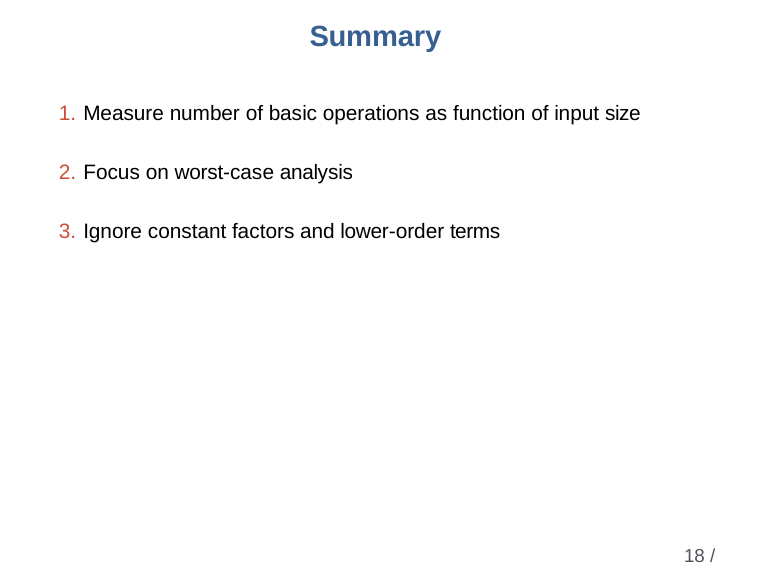

# Summary
Measure number of basic operations as function of input size

Focus on worst-case analysis

Ignore constant factors and lower-order terms
18 / 31